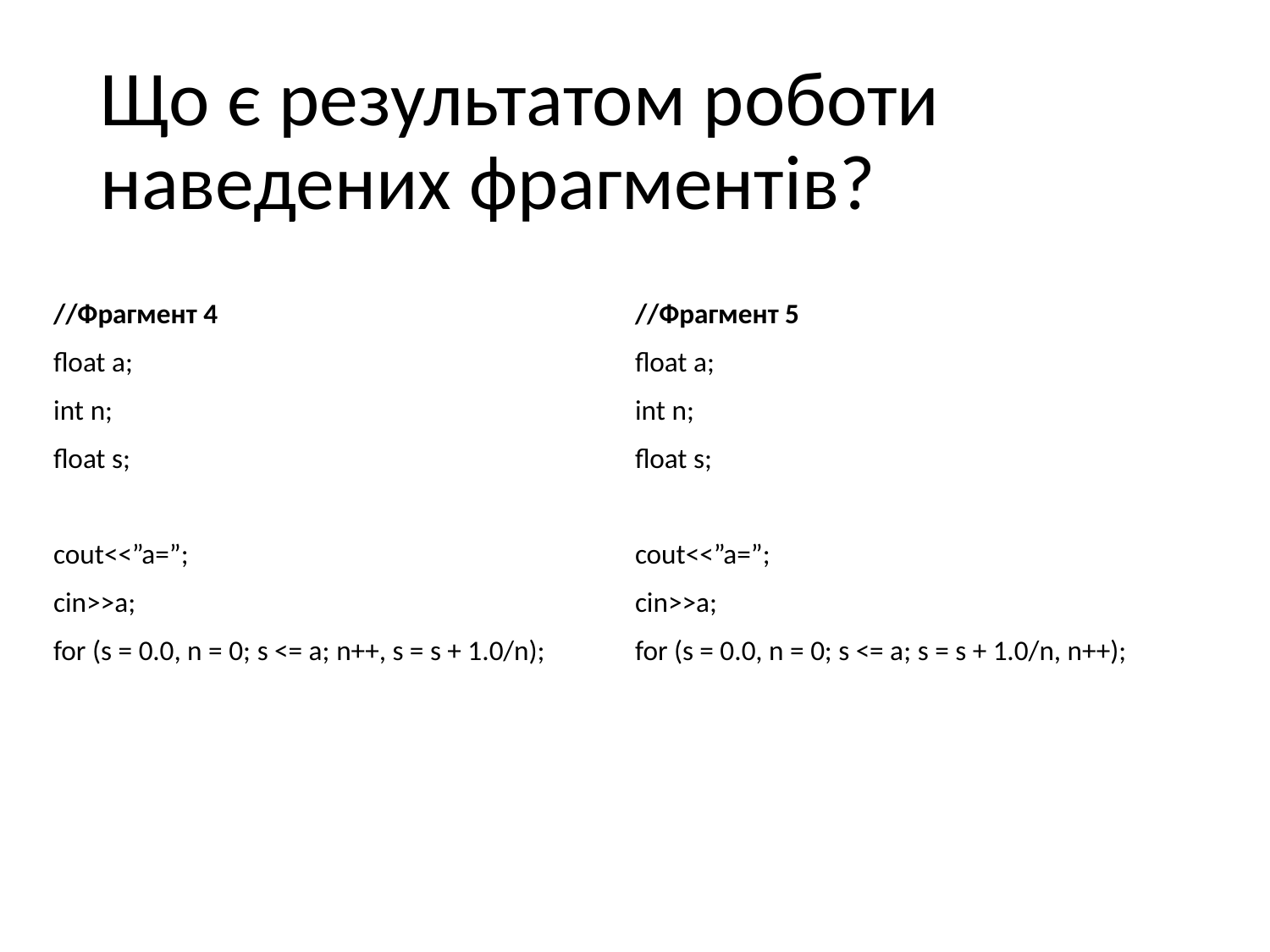

# Що є результатом роботи наведених фрагментів?
//Фрагмент 4
float a;
int n;
float s;

cout<<”a=”;
cin>>a;
for (s = 0.0, n = 0; s <= a; n++, s = s + 1.0/n);

//Фрагмент 5
float a;
int n;
float s;

cout<<”a=”;
cin>>a;
for (s = 0.0, n = 0; s <= a; s = s + 1.0/n, n++);